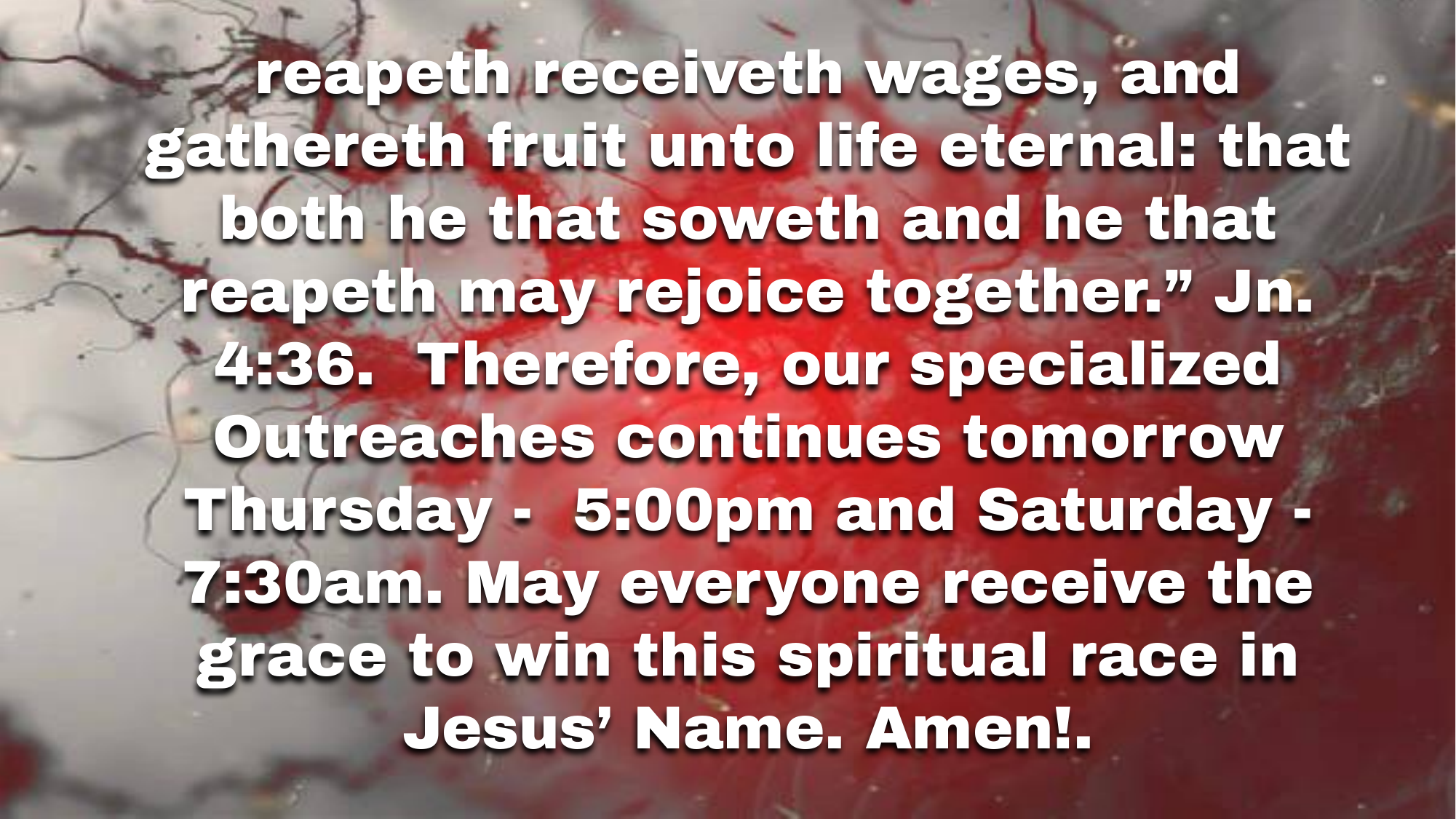

reapeth receiveth wages, and gathereth fruit unto life eternal: that both he that soweth and he that reapeth may rejoice together.” Jn. 4:36.  Therefore, our specialized Outreaches continues tomorrow Thursday -  5:00pm and Saturday - 7:30am. May everyone receive the grace to win this spiritual race in Jesus’ Name. Amen!.